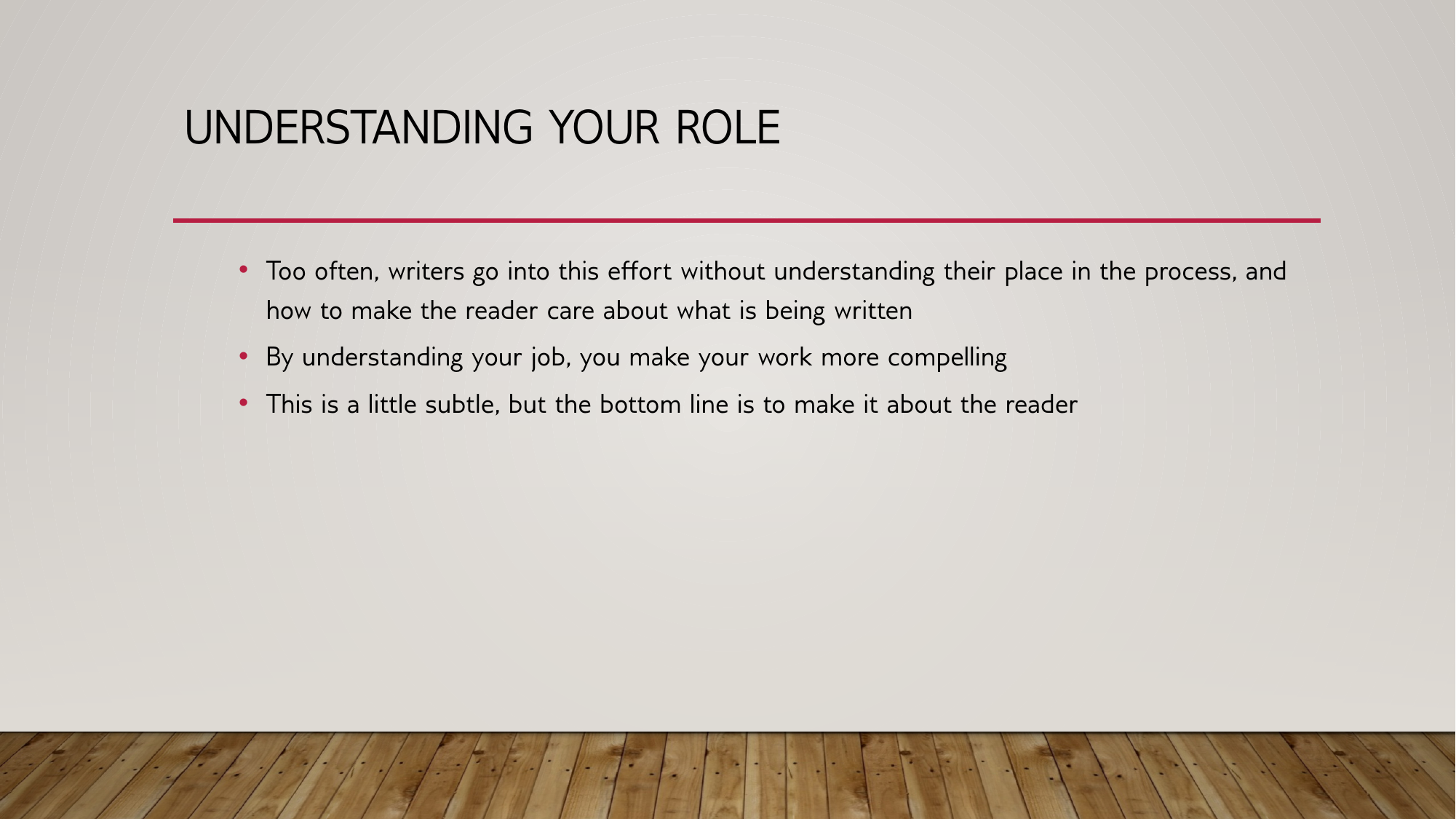

# Understanding your role
Too often, writers go into this effort without understanding their place in the process, and how to make the reader care about what is being written
By understanding your job, you make your work more compelling
This is a little subtle, but the bottom line is to make it about the reader